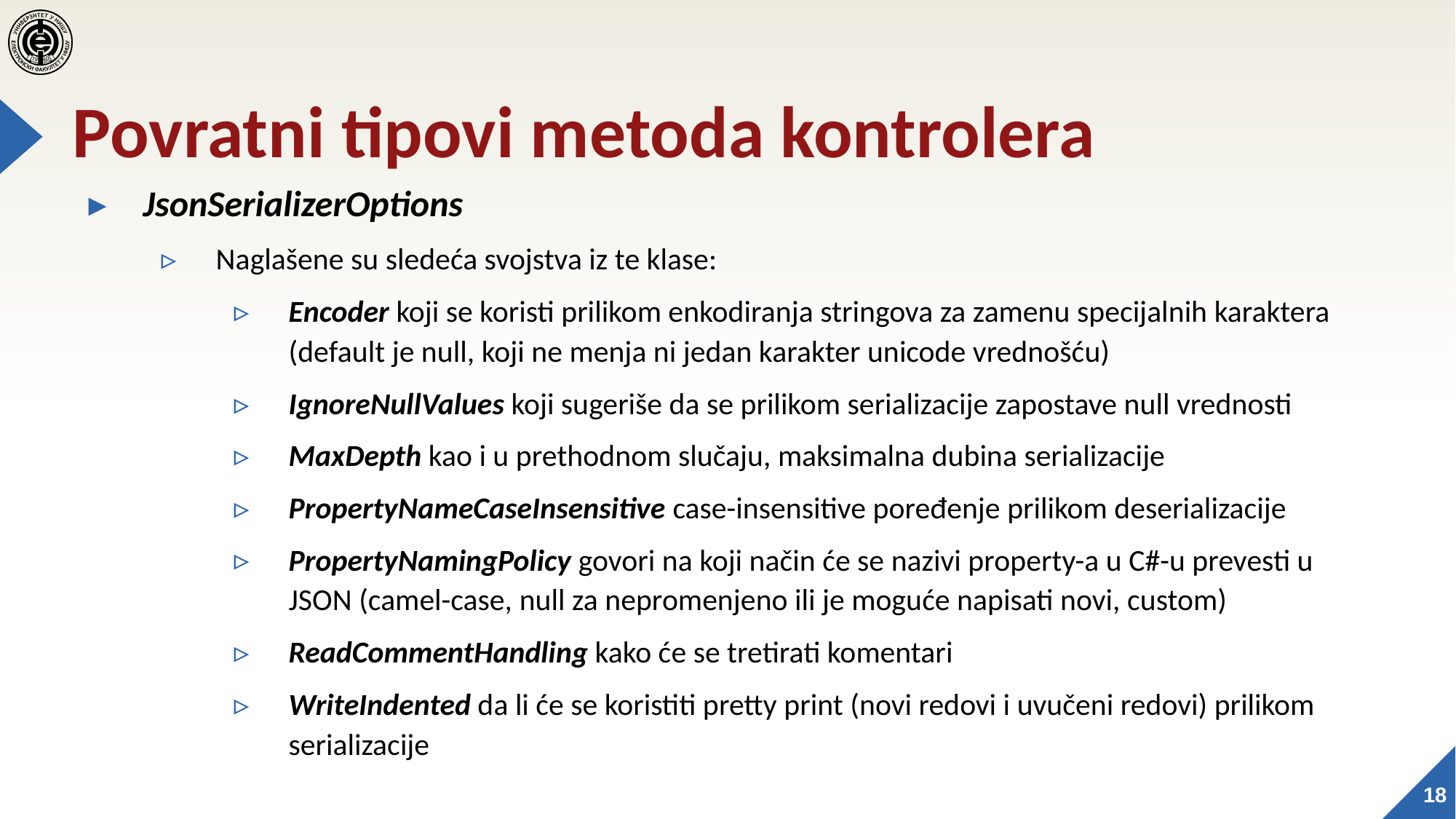

# Povratni tipovi metoda kontrolera
JsonSerializerOptions
Naglašene su sledeća svojstva iz te klase:
Encoder koji se koristi prilikom enkodiranja stringova za zamenu specijalnih karaktera (default je null, koji ne menja ni jedan karakter unicode vrednošću)
IgnoreNullValues koji sugeriše da se prilikom serializacije zapostave null vrednosti
MaxDepth kao i u prethodnom slučaju, maksimalna dubina serializacije
PropertyNameCaseInsensitive case-insensitive poređenje prilikom deserializacije
PropertyNamingPolicy govori na koji način će se nazivi property-a u C#-u prevesti u JSON (camel-case, null za nepromenjeno ili je moguće napisati novi, custom)
ReadCommentHandling kako će se tretirati komentari
WriteIndented da li će se koristiti pretty print (novi redovi i uvučeni redovi) prilikom serializacije
18